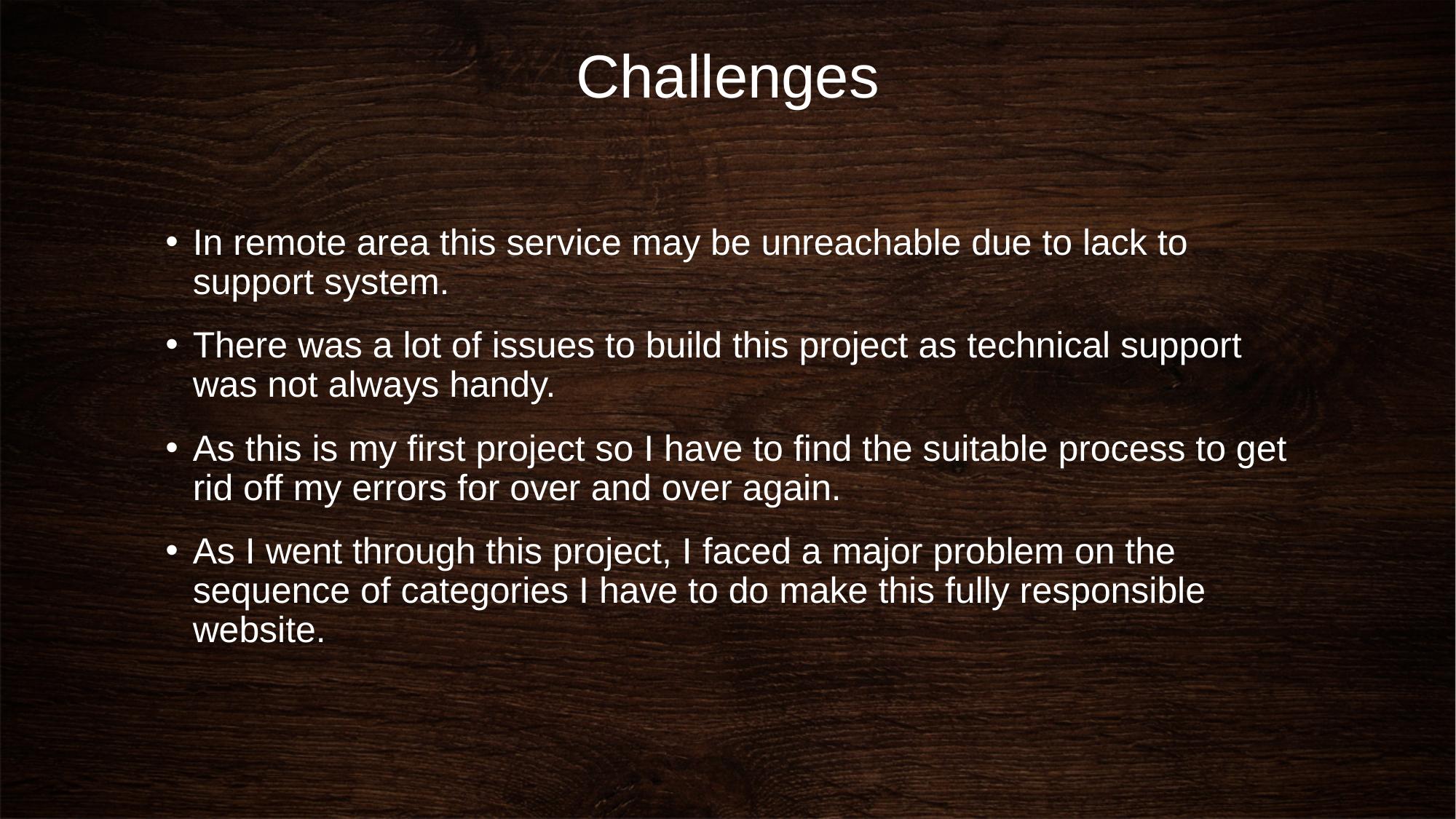

# Challenges
In remote area this service may be unreachable due to lack to support system.
There was a lot of issues to build this project as technical support was not always handy.
As this is my first project so I have to find the suitable process to get rid off my errors for over and over again.
As I went through this project, I faced a major problem on the sequence of categories I have to do make this fully responsible website.